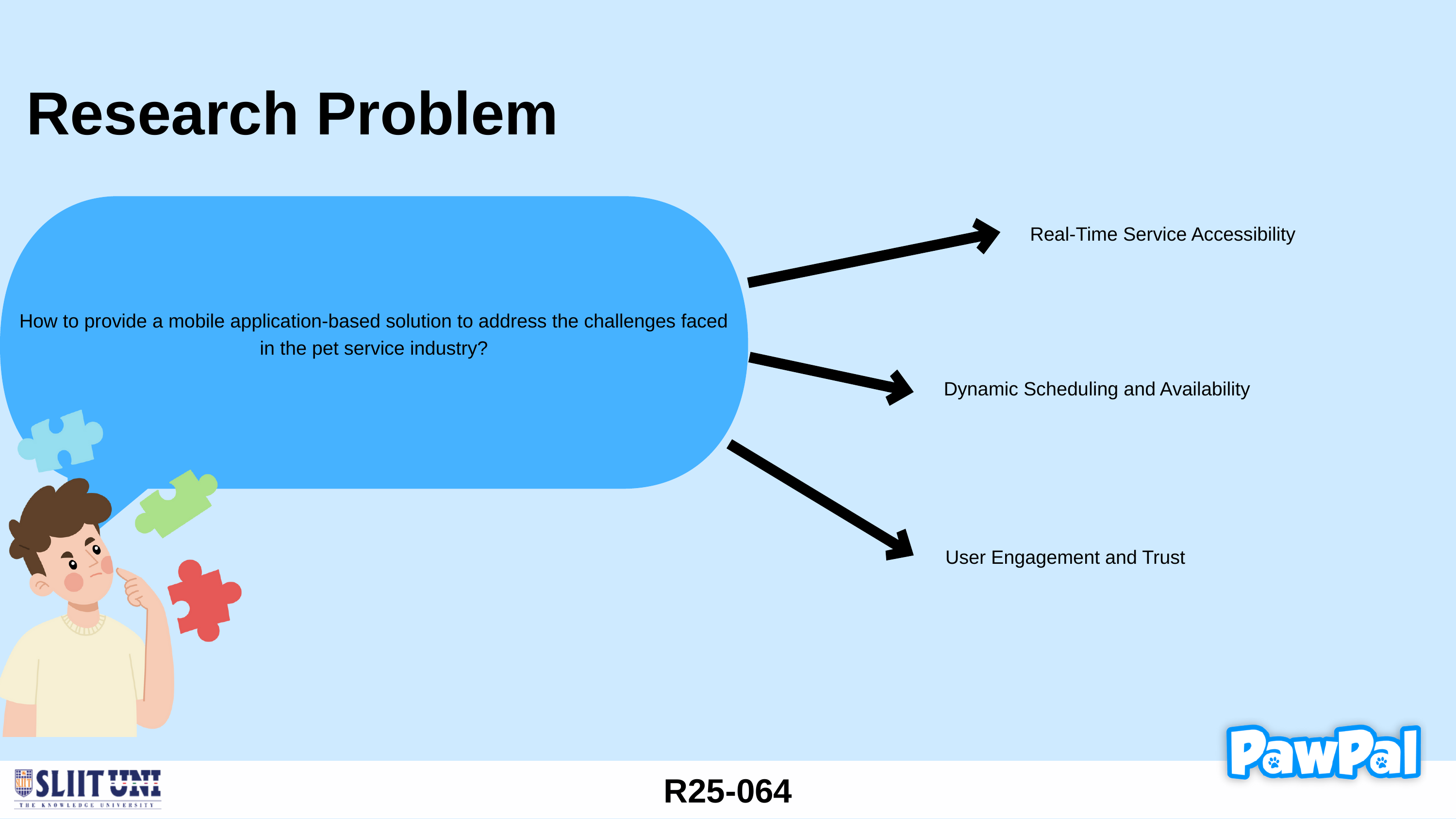

Research Problem

Real-Time Service Accessibility

How to provide a mobile application-based solution to address the challenges faced in the pet service industry?

Dynamic Scheduling and Availability

User Engagement and Trust

R25-064